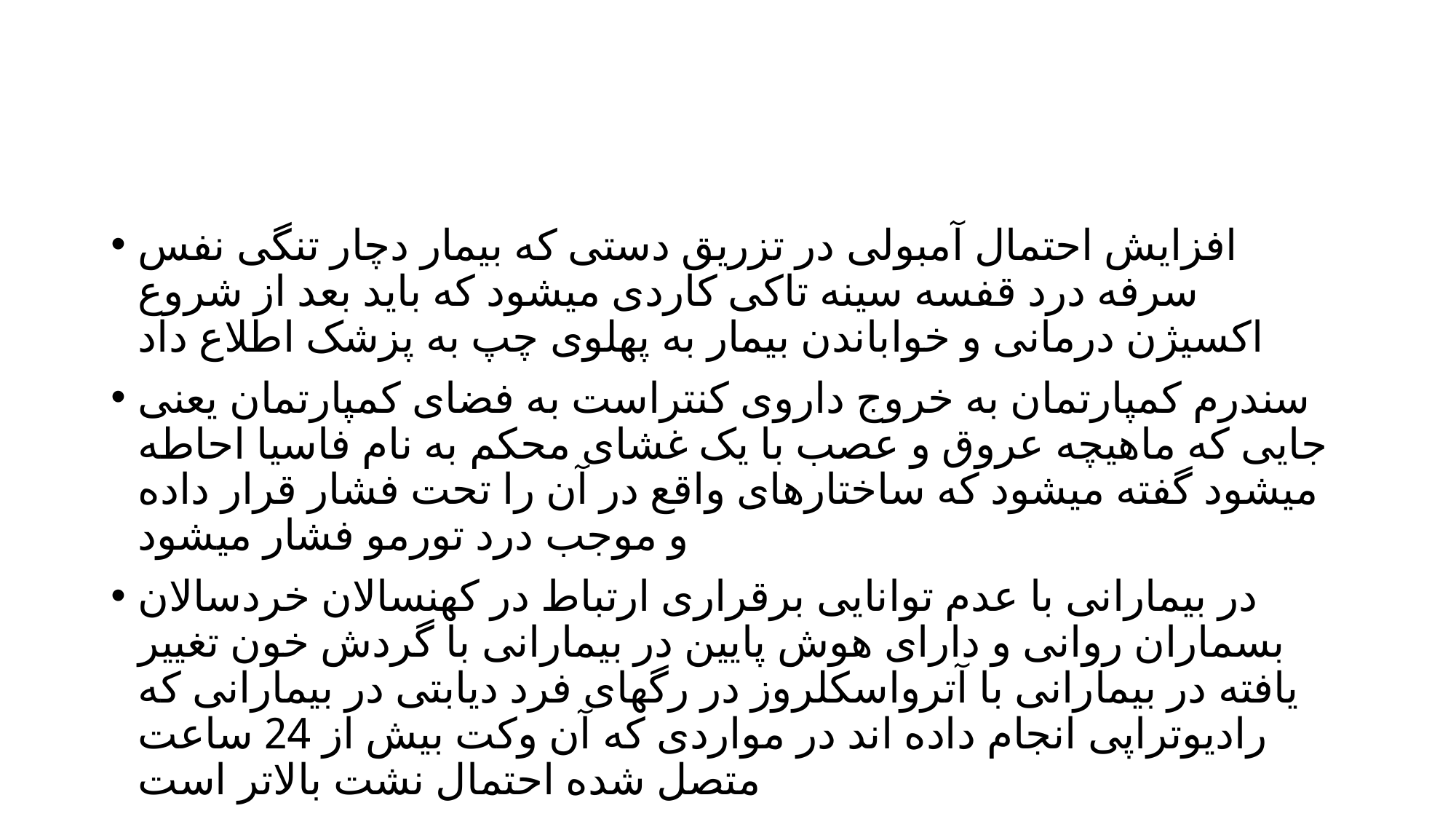

#
افزایش احتمال آمبولی در تزریق دستی که بیمار دچار تنگی نفس سرفه درد قفسه سینه تاکی کاردی میشود که باید بعد از شروع اکسیژن درمانی و خواباندن بیمار به پهلوی چپ به پزشک اطلاع داد
سندرم کمپارتمان به خروج داروی کنتراست به فضای کمپارتمان یعنی جایی که ماهیچه عروق و عصب با یک غشای محکم به نام فاسیا احاطه میشود گفته میشود که ساختارهای واقع در آن را تحت فشار قرار داده و موجب درد تورمو فشار میشود
در بیمارانی با عدم توانایی برقراری ارتباط در کهنسالان خردسالان بسماران روانی و دارای هوش پایین در بیمارانی با گردش خون تغییر یافته در بیمارانی با آترواسکلروز در رگهای فرد دیابتی در بیمارانی که رادیوتراپی انجام داده اند در مواردی که آن وکت بیش از 24 ساعت متصل شده احتمال نشت بالاتر است